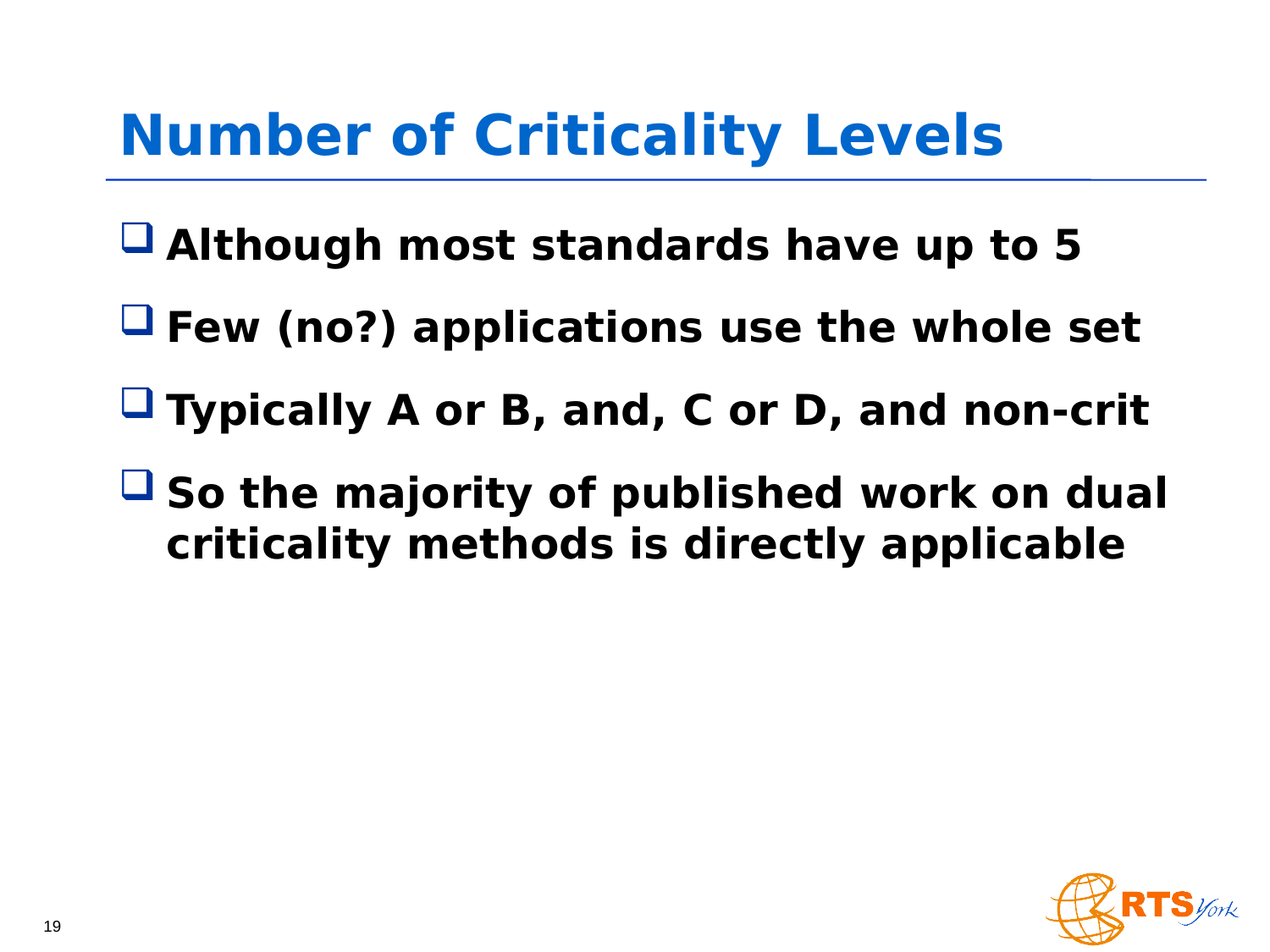

# Number of Criticality Levels
Although most standards have up to 5
Few (no?) applications use the whole set
Typically A or B, and, C or D, and non-crit
So the majority of published work on dual criticality methods is directly applicable
19